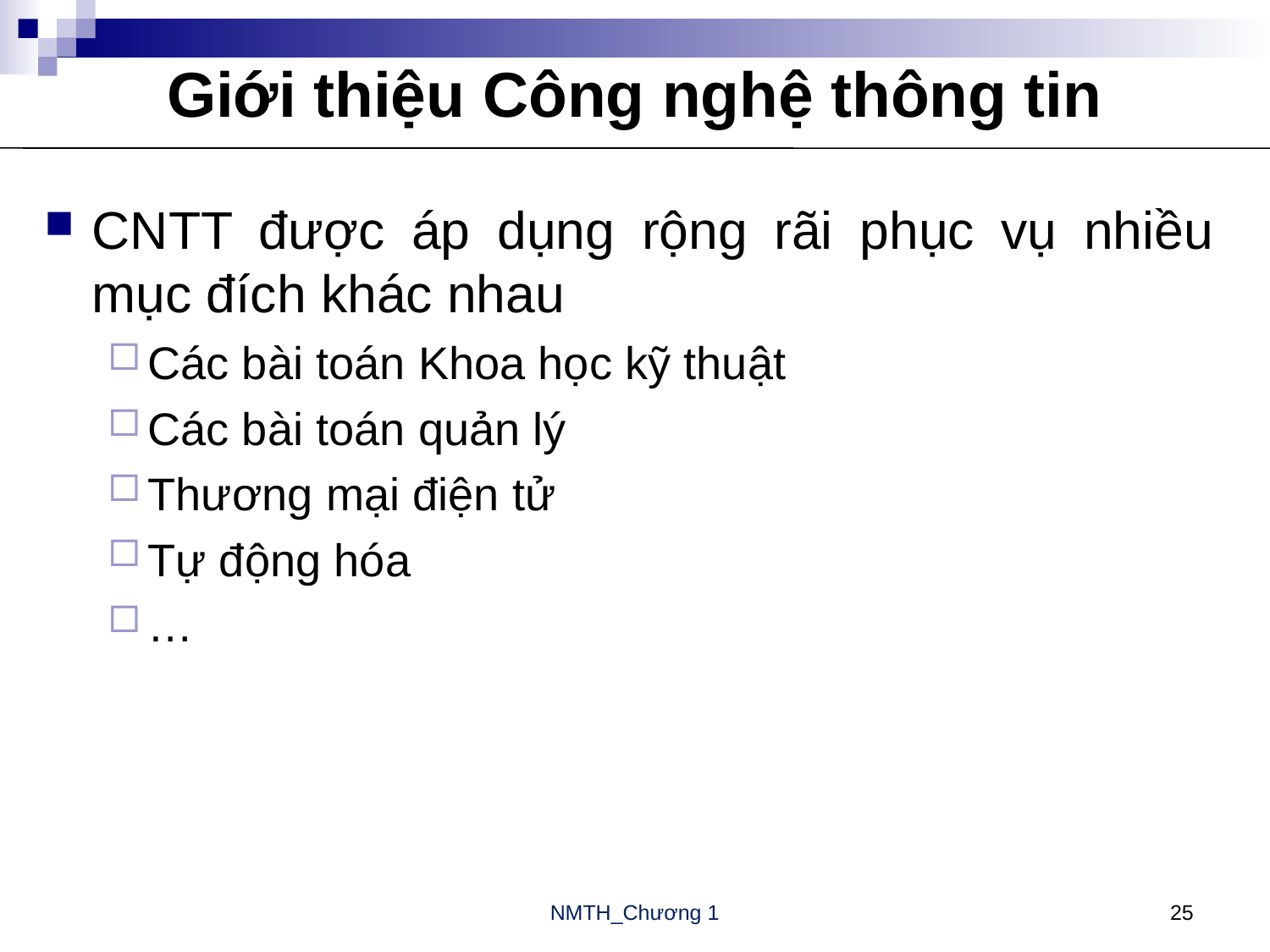

# Giới thiệu Công nghệ thông tin

CNTT được áp dụng rộng rãi phục vụ nhiều mục đích khác nhau
Các bài toán Khoa học kỹ thuật
Các bài toán quản lý
Thương mại điện tử
Tự động hóa
…

NMTH_Chương 1
25